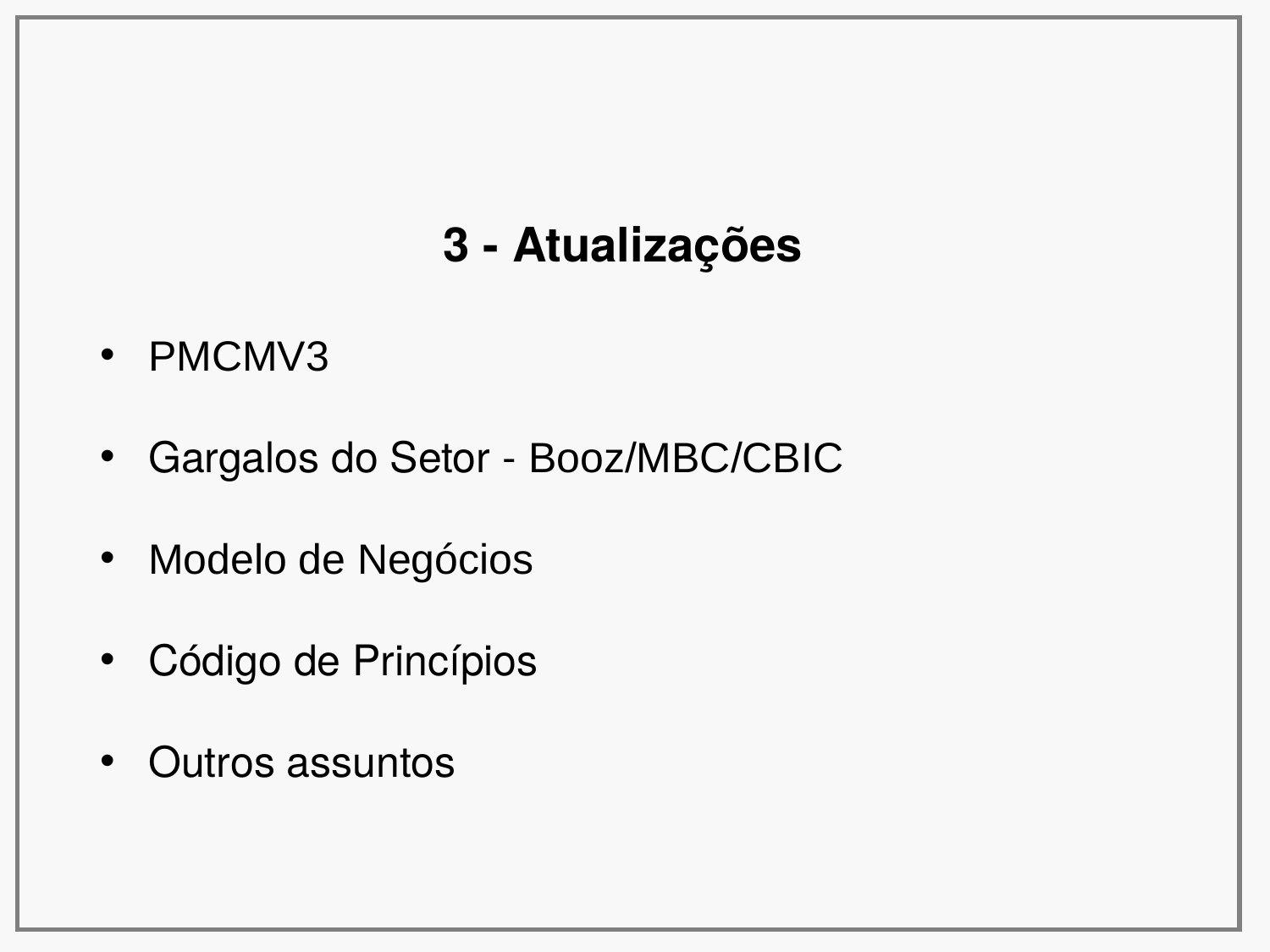

3 - Atualizações

PMCMV3

Gargalos do Setor - Booz/MBC/CBIC

Modelo de Negócios

Código de Princípios

Outros assuntos